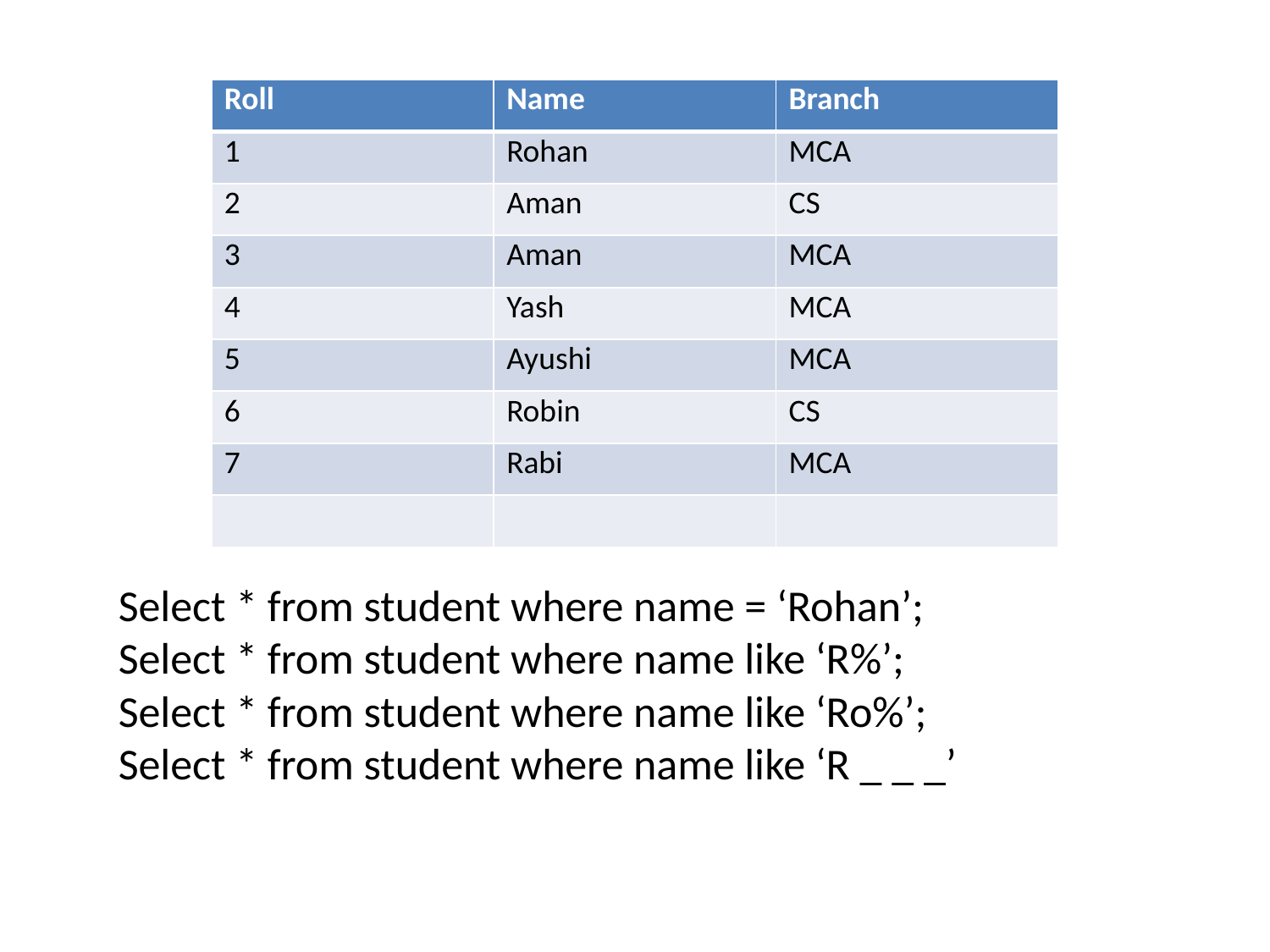

| Roll | Name | Branch |
| --- | --- | --- |
| 1 | Rohan | MCA |
| 2 | Aman | CS |
| 3 | Aman | MCA |
| 4 | Yash | MCA |
| 5 | Ayushi | MCA |
| 6 | Robin | CS |
| 7 | Rabi | MCA |
|  |  |  |
Select * from student where name = ‘Rohan’;
Select * from student where name like ‘R%’;
Select * from student where name like ‘Ro%’;
Select * from student where name like ‘R _ _ _’